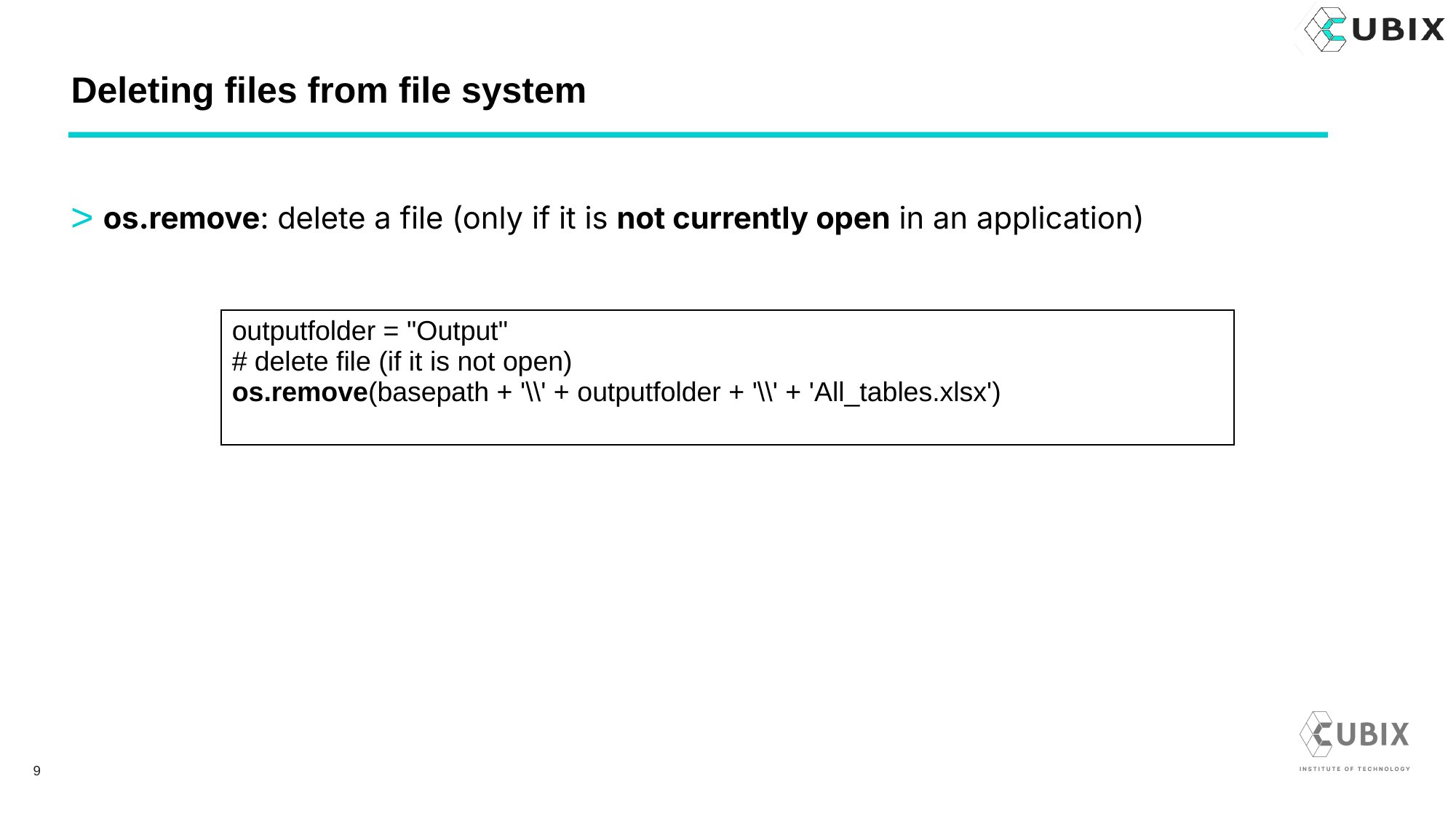

# Deleting files from file system

os.remove: delete a file (only if it is not currently open in an application)
| outputfolder = "Output" # delete file (if it is not open) os.remove(basepath + '\\' + outputfolder + '\\' + 'All\_tables.xlsx') |
| --- |